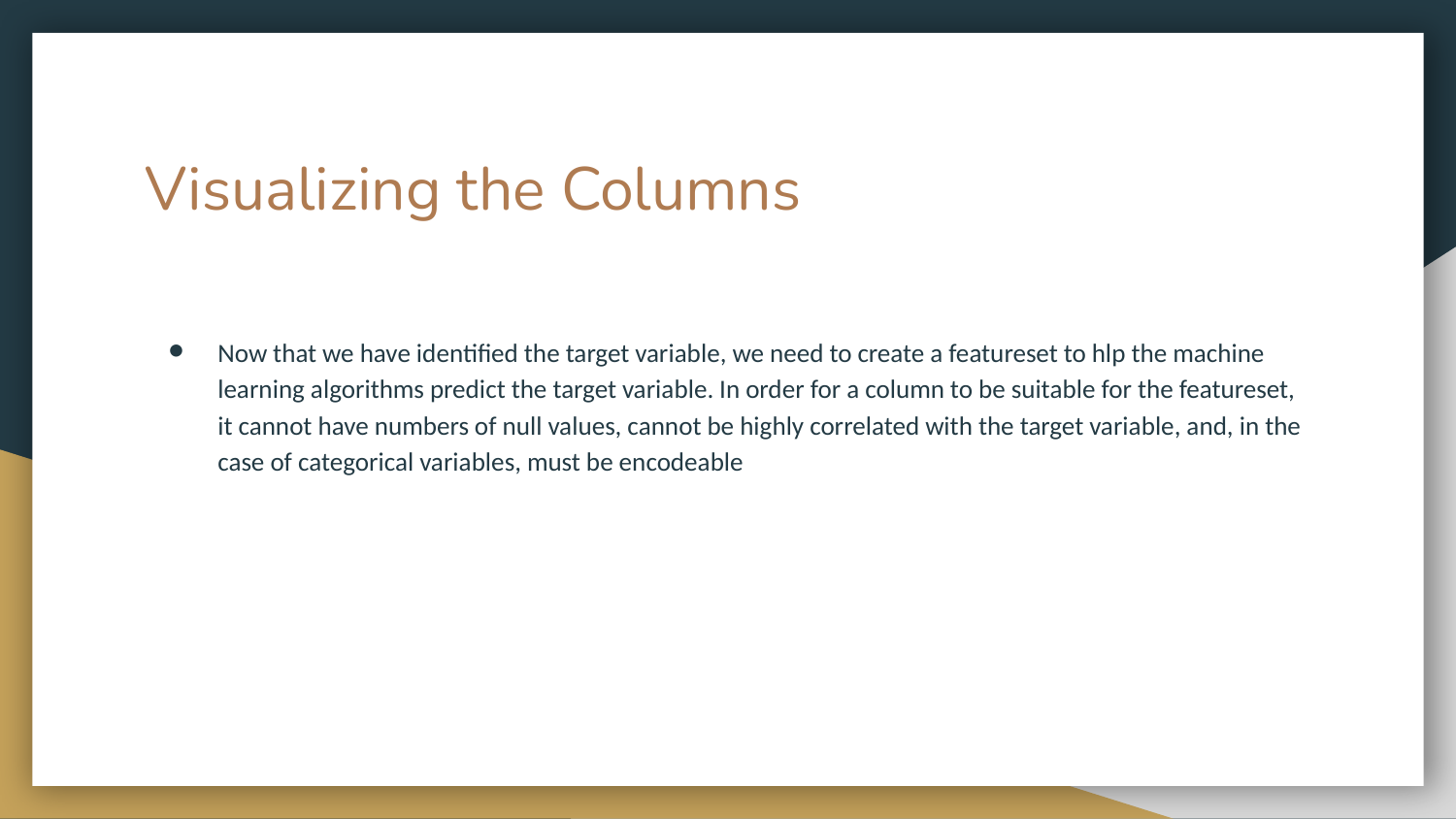

# Visualizing the Columns
Now that we have identified the target variable, we need to create a featureset to hlp the machine learning algorithms predict the target variable. In order for a column to be suitable for the featureset, it cannot have numbers of null values, cannot be highly correlated with the target variable, and, in the case of categorical variables, must be encodeable